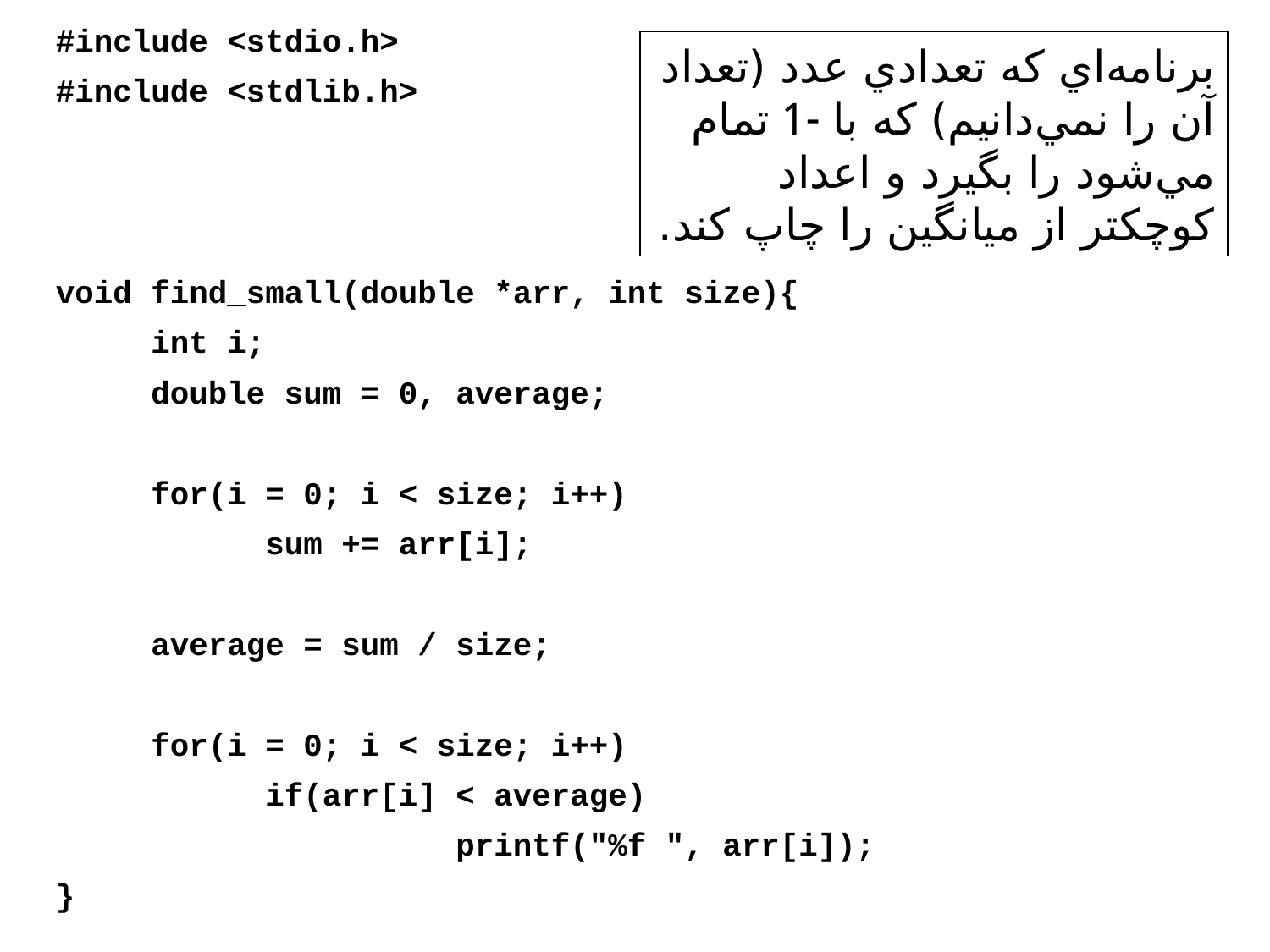

#include <stdio.h>
#include <stdlib.h>

void find_small(double *arr, int size){
     int i;
     double sum = 0, average;

     for(i = 0; i < size; i++)
           sum += arr[i];

     average = sum / size;

     for(i = 0; i < size; i++)
           if(arr[i] < average)
                     printf("%f ", arr[i]);
}

برنامه‌اي که تعدادي عدد (تعداد آن را نمي‌دانيم) كه با -1 تمام مي‌شود را بگيرد و اعداد كوچكتر از ميانگين را چاپ كند.
65